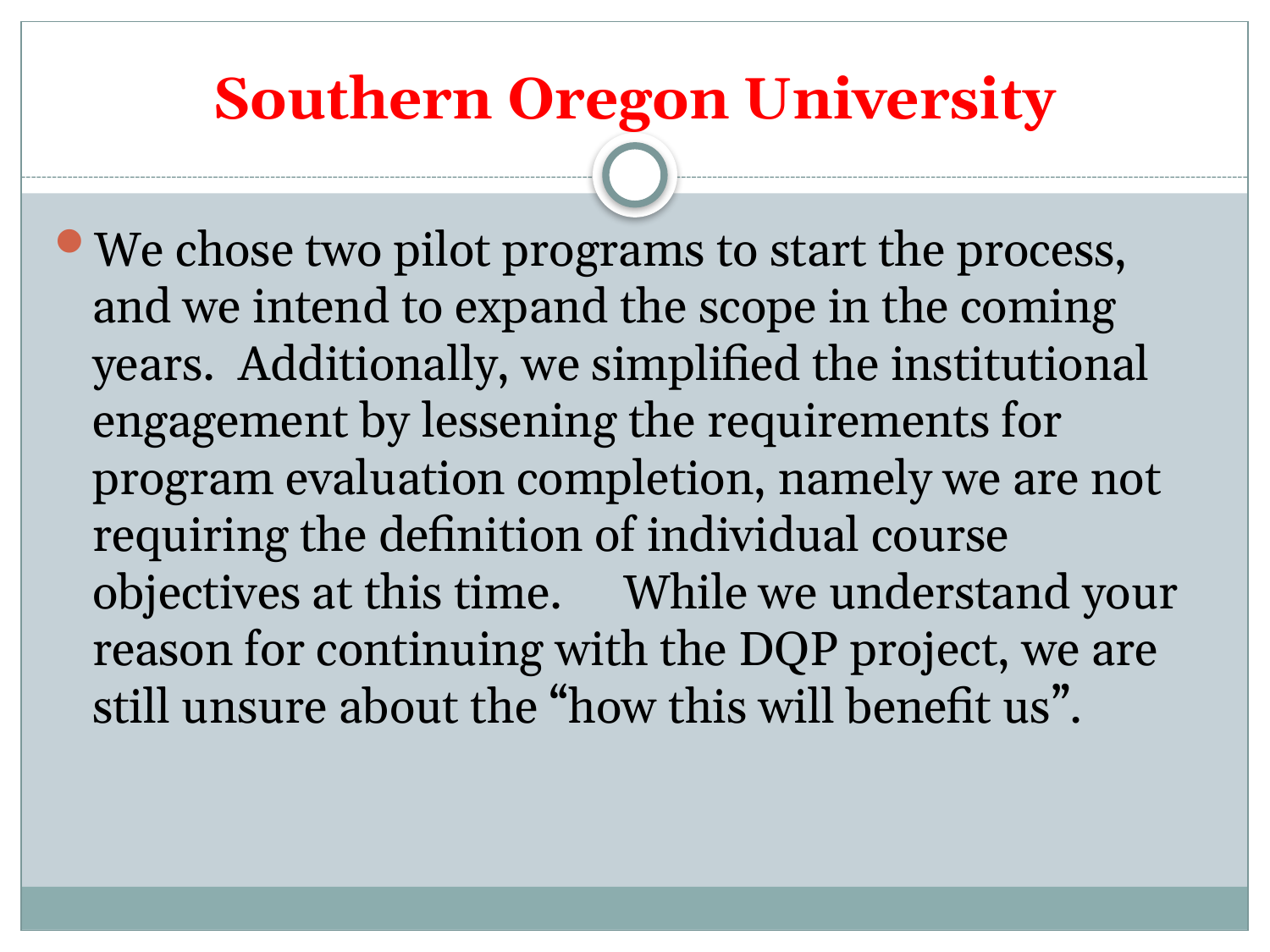

# Southern Oregon University
We chose two pilot programs to start the process, and we intend to expand the scope in the coming years.  Additionally, we simplified the institutional engagement by lessening the requirements for program evaluation completion, namely we are not requiring the definition of individual course objectives at this time.	  While we understand your reason for continuing with the DQP project, we are still unsure about the “how this will benefit us”.